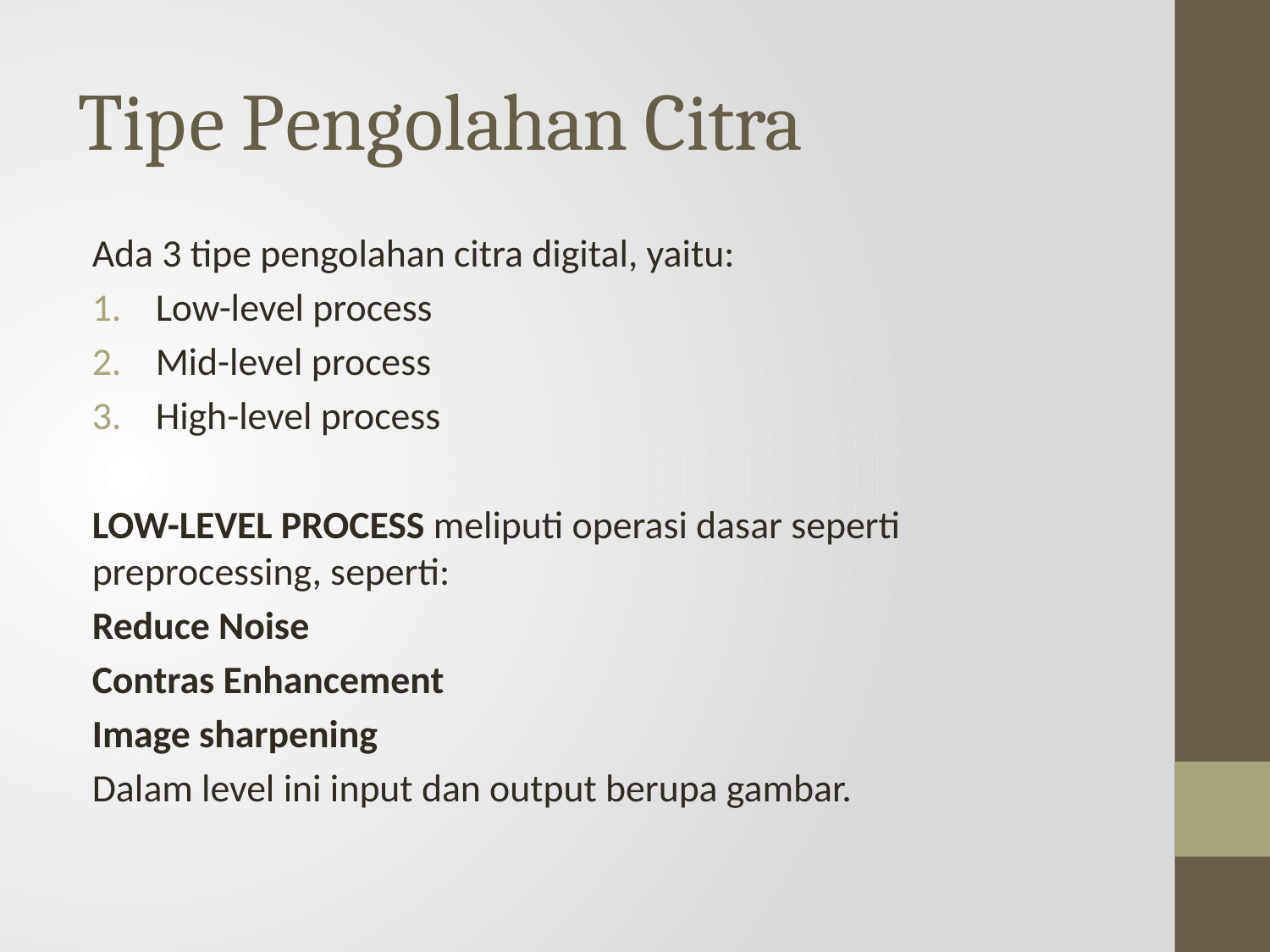

# Tipe Pengolahan Citra
Ada 3 tipe pengolahan citra digital, yaitu:
Low-level process
Mid-level process
High-level process

LOW-LEVEL PROCESS meliputi operasi dasar seperti preprocessing, seperti:
Reduce Noise
Contras Enhancement
Image sharpening
Dalam level ini input dan output berupa gambar.